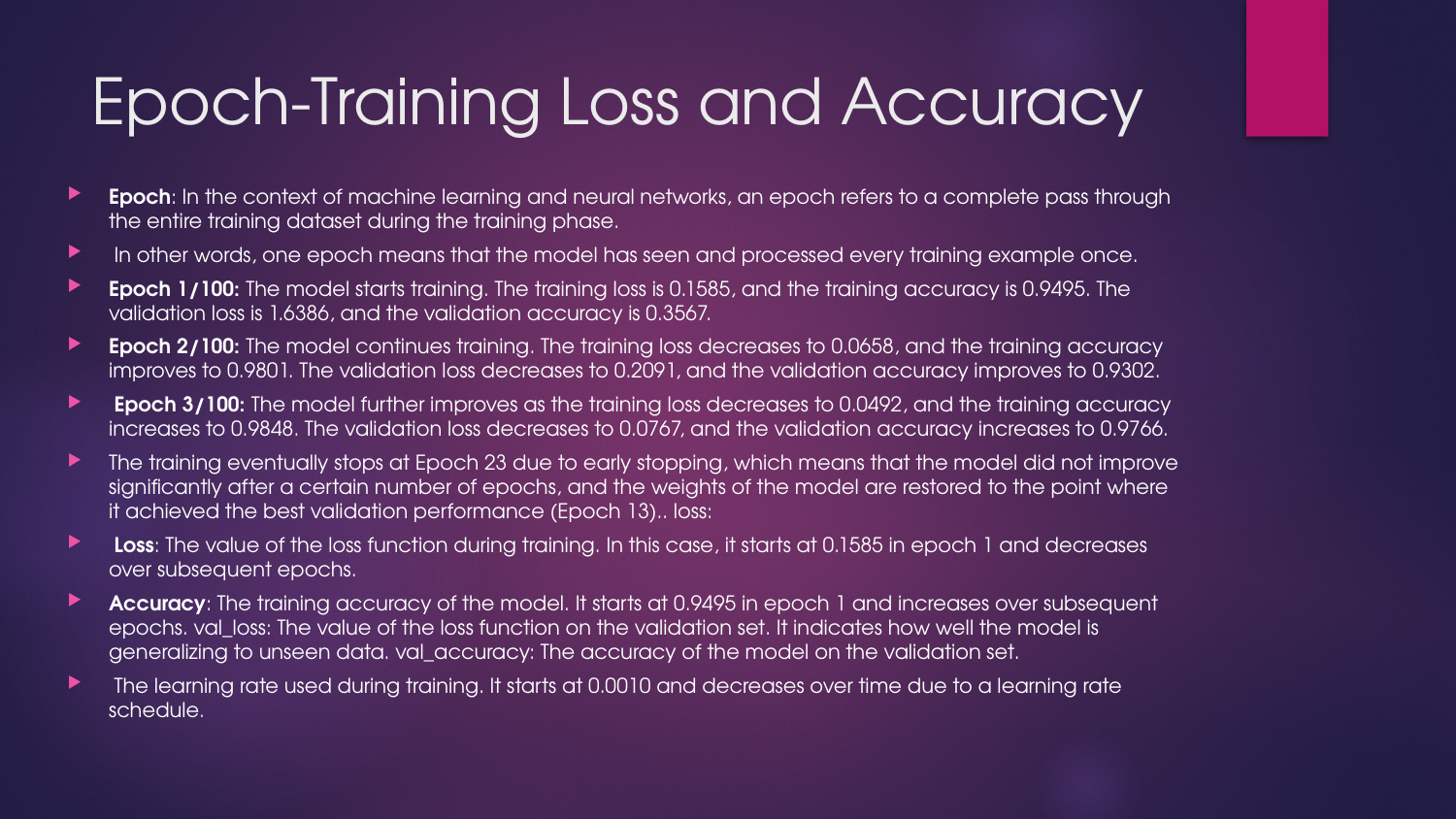

# Epoch-Training Loss and Accuracy
Epoch: In the context of machine learning and neural networks, an epoch refers to a complete pass through the entire training dataset during the training phase.
 In other words, one epoch means that the model has seen and processed every training example once.
Epoch 1/100: The model starts training. The training loss is 0.1585, and the training accuracy is 0.9495. The validation loss is 1.6386, and the validation accuracy is 0.3567.
Epoch 2/100: The model continues training. The training loss decreases to 0.0658, and the training accuracy improves to 0.9801. The validation loss decreases to 0.2091, and the validation accuracy improves to 0.9302.
 Epoch 3/100: The model further improves as the training loss decreases to 0.0492, and the training accuracy increases to 0.9848. The validation loss decreases to 0.0767, and the validation accuracy increases to 0.9766.
The training eventually stops at Epoch 23 due to early stopping, which means that the model did not improve significantly after a certain number of epochs, and the weights of the model are restored to the point where it achieved the best validation performance (Epoch 13).. loss:
 Loss: The value of the loss function during training. In this case, it starts at 0.1585 in epoch 1 and decreases over subsequent epochs.
Accuracy: The training accuracy of the model. It starts at 0.9495 in epoch 1 and increases over subsequent epochs. val_loss: The value of the loss function on the validation set. It indicates how well the model is generalizing to unseen data. val_accuracy: The accuracy of the model on the validation set.
 The learning rate used during training. It starts at 0.0010 and decreases over time due to a learning rate schedule.